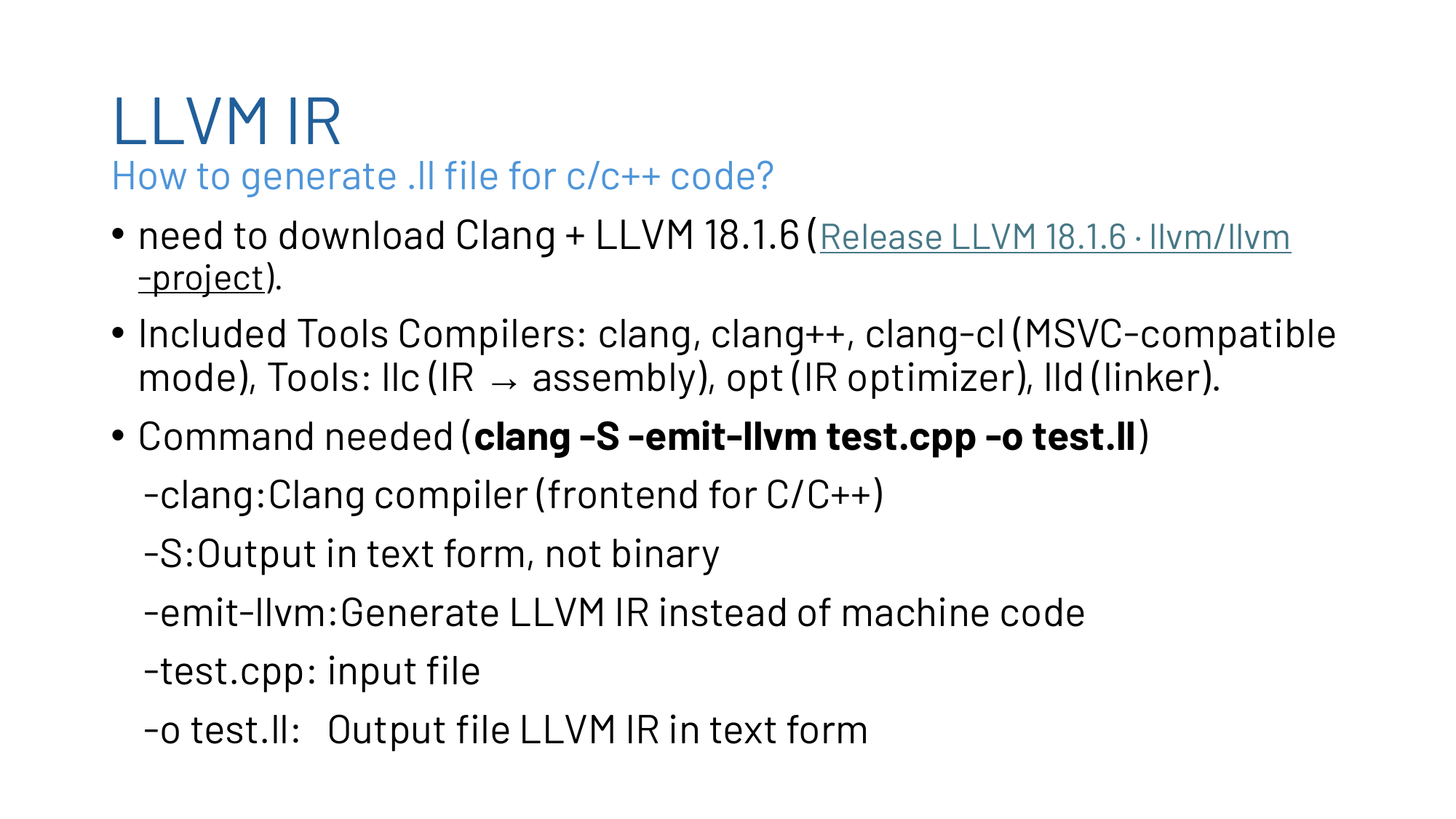

# LLVM IR
How to generate .ll file for c/c++ code?
need to download Clang + LLVM 18.1.6 (Release LLVM 18.1.6 · llvm/llvm-project).
Included Tools Compilers: clang, clang++, clang-cl (MSVC-compatible mode), Tools: llc (IR → assembly), opt (IR optimizer), lld (linker).
Command needed (clang -S -emit-llvm test.cpp -o test.ll)
    -clang:Clang compiler (frontend for C/C++)
    -S:Output in text form, not binary
    -emit-llvm:Generate LLVM IR instead of machine code
    -test.cpp: input file
    -o test.ll: 	Output file LLVM IR in text form